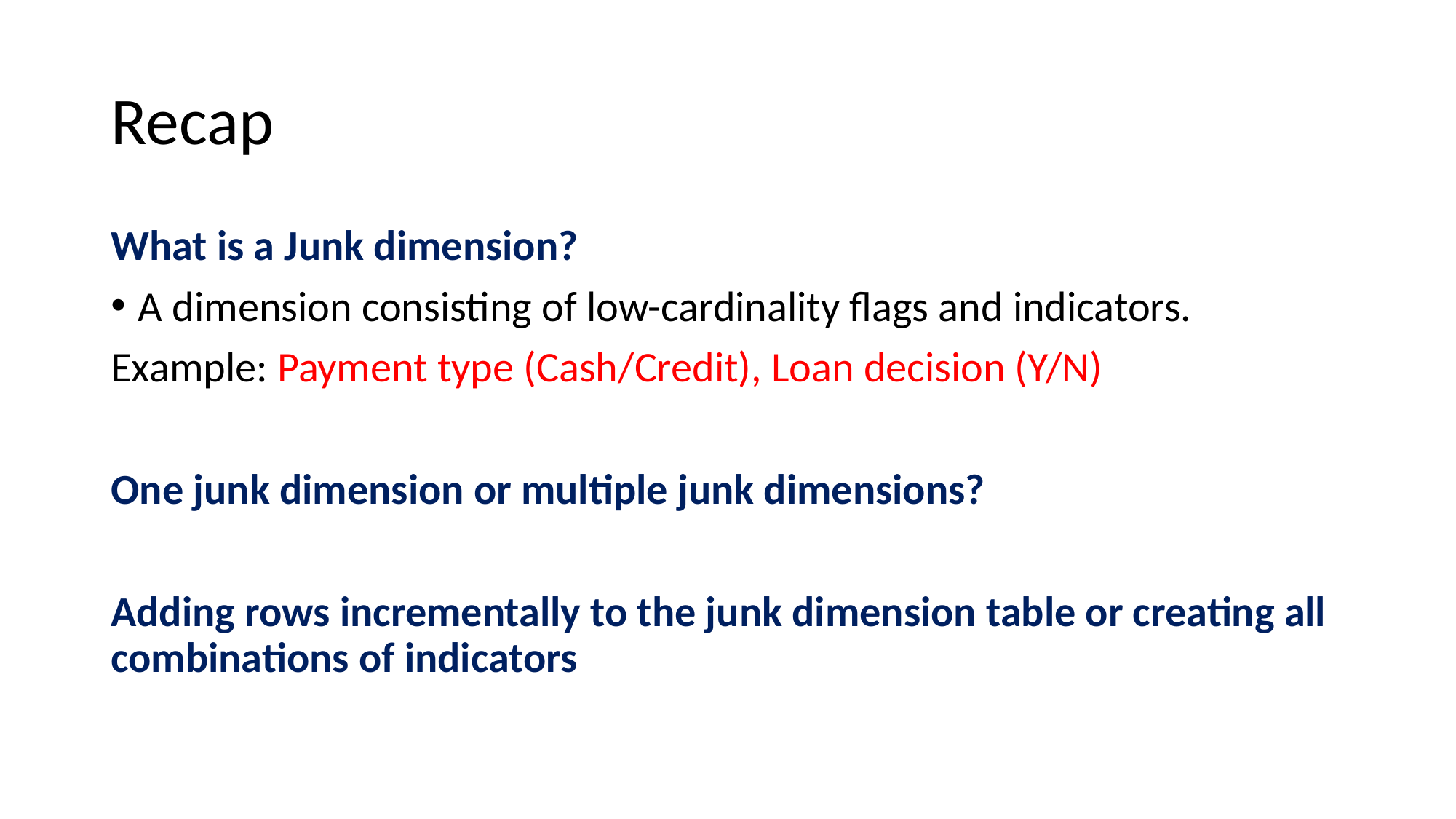

# Recap
What is a Junk dimension?
A dimension consisting of low-cardinality flags and indicators.
Example: Payment type (Cash/Credit), Loan decision (Y/N)

One junk dimension or multiple junk dimensions?

Adding rows incrementally to the junk dimension table or creating all combinations of indicators